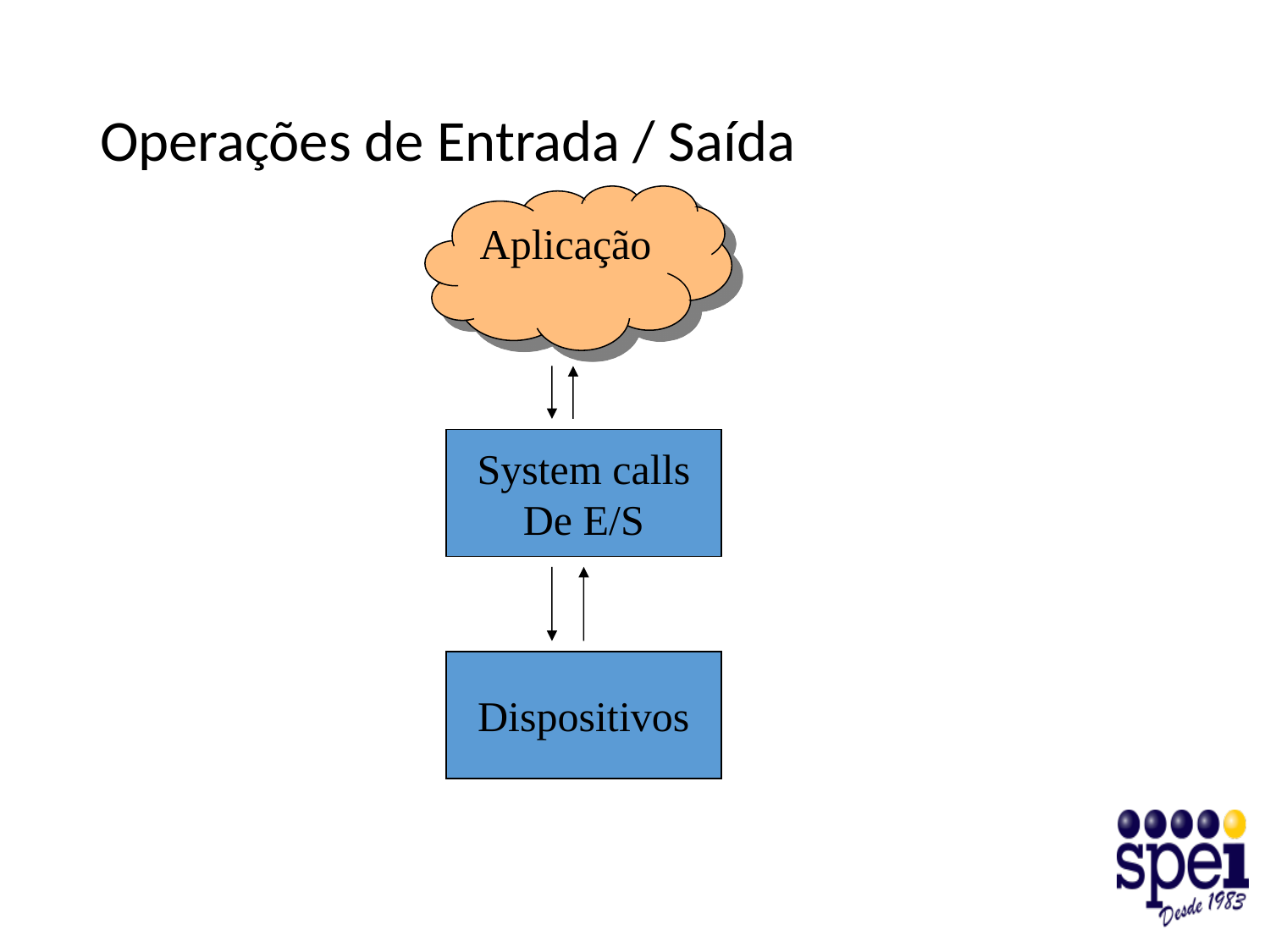

# Operações de Entrada / Saída
Aplicação

System calls
De E/S

Dispositivos